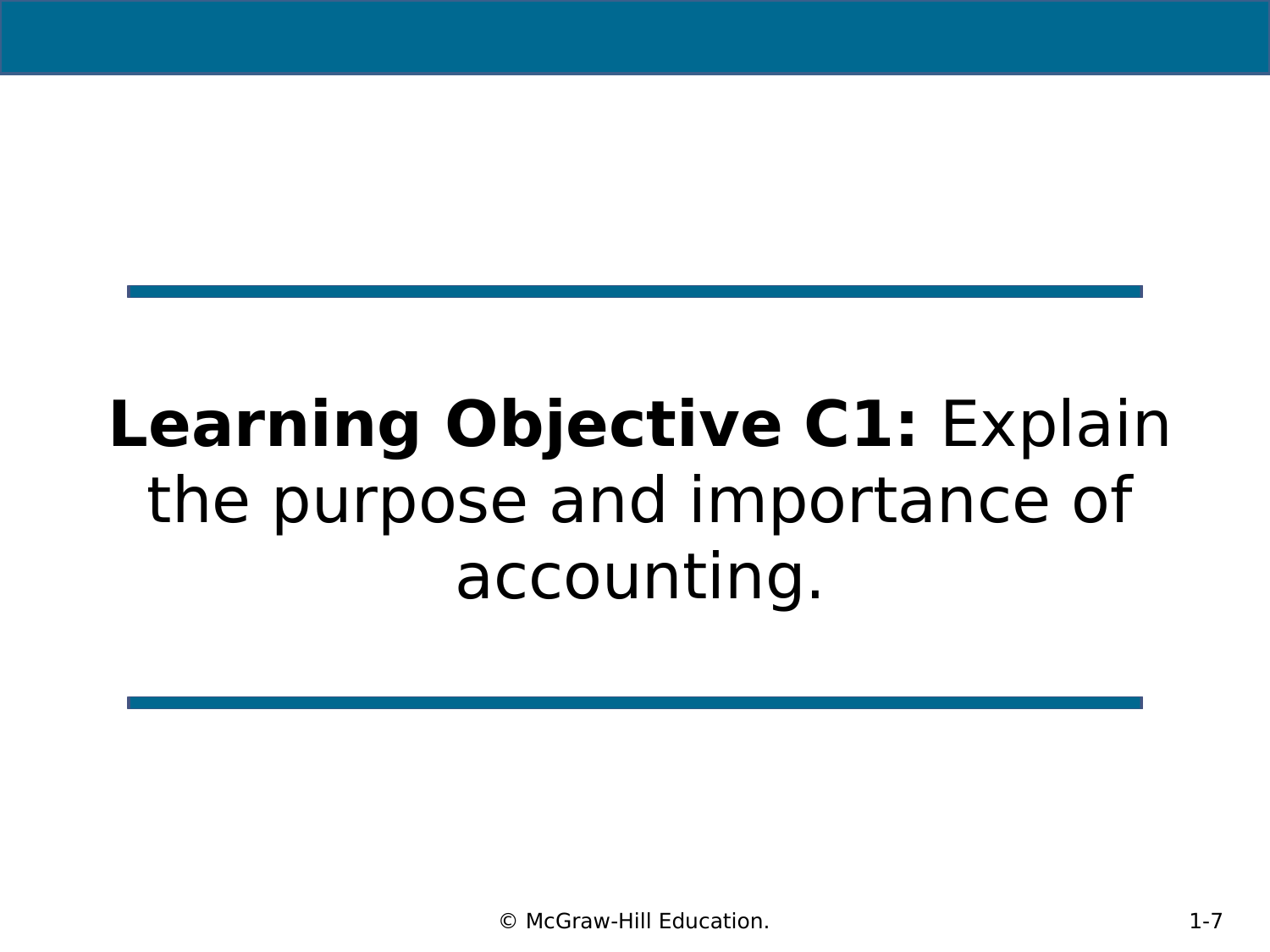

# Learning Objective C1: Explain the purpose and importance of accounting.